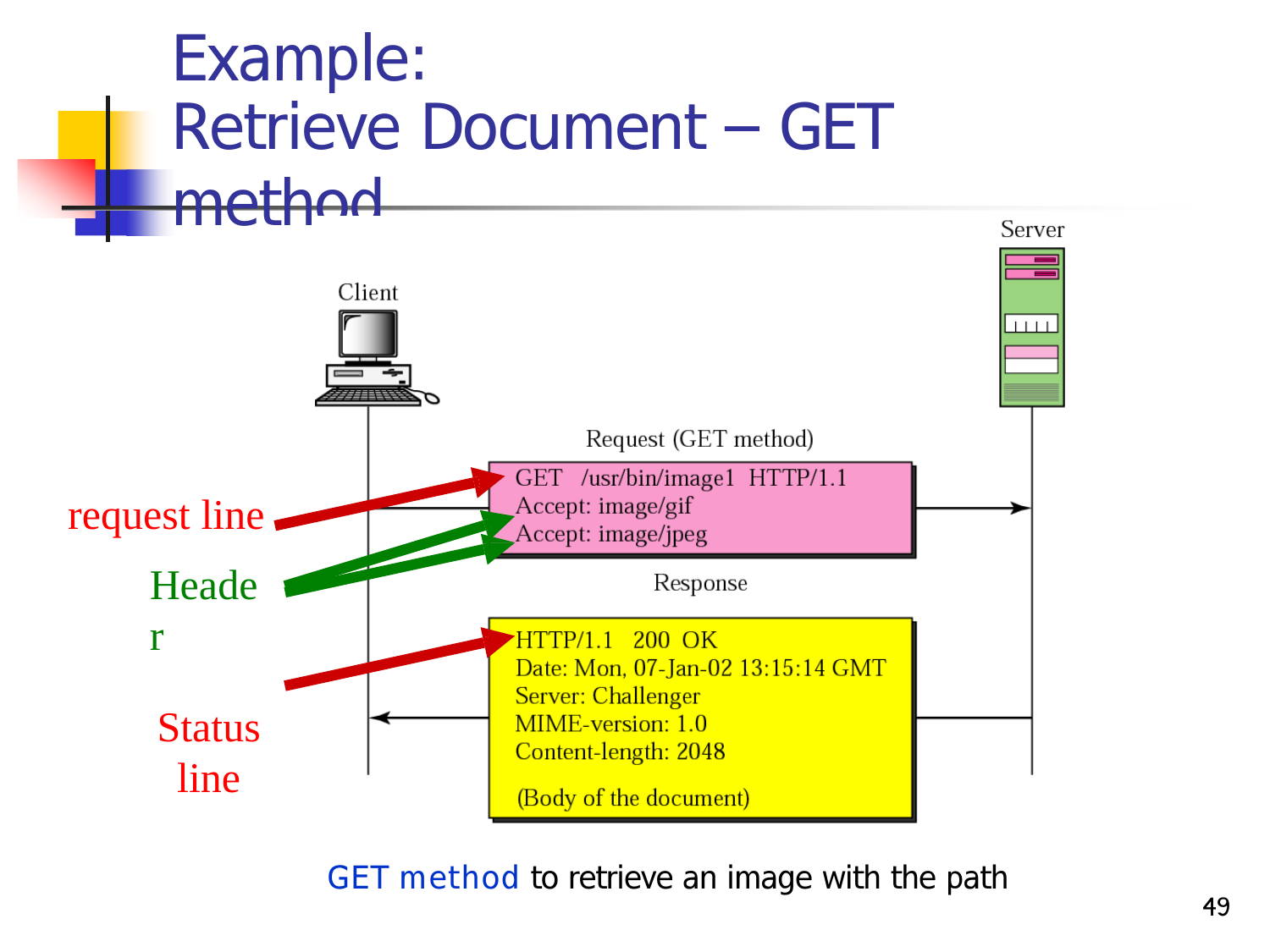

# Example:
Retrieve Document – GET method

request line
Header

Status line

GET method to retrieve an image with the path
49